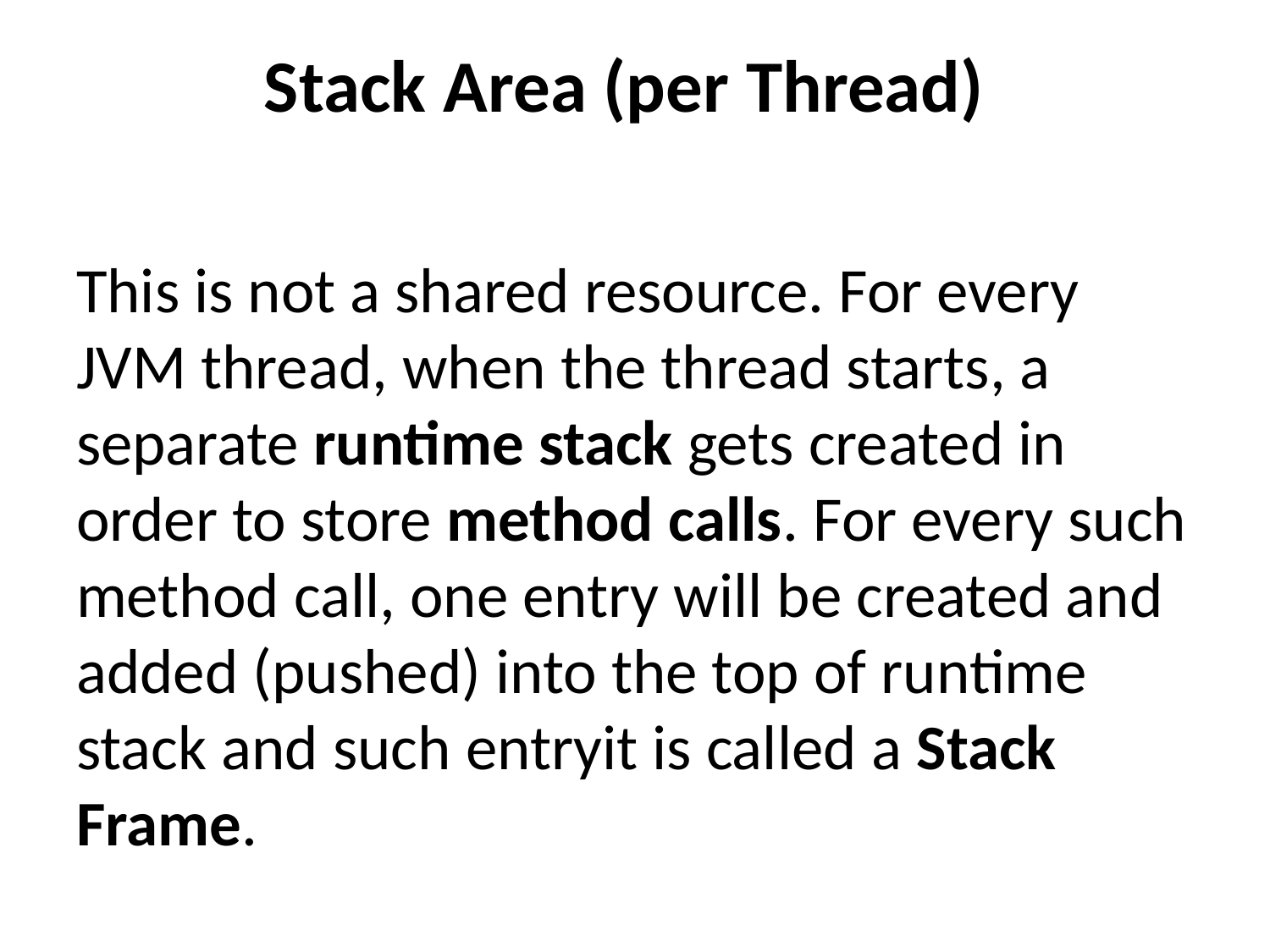

# Stack Area (per Thread)
This is not a shared resource. For every JVM thread, when the thread starts, a separate runtime stack gets created in order to store method calls. For every such method call, one entry will be created and added (pushed) into the top of runtime stack and such entryit is called a Stack Frame.